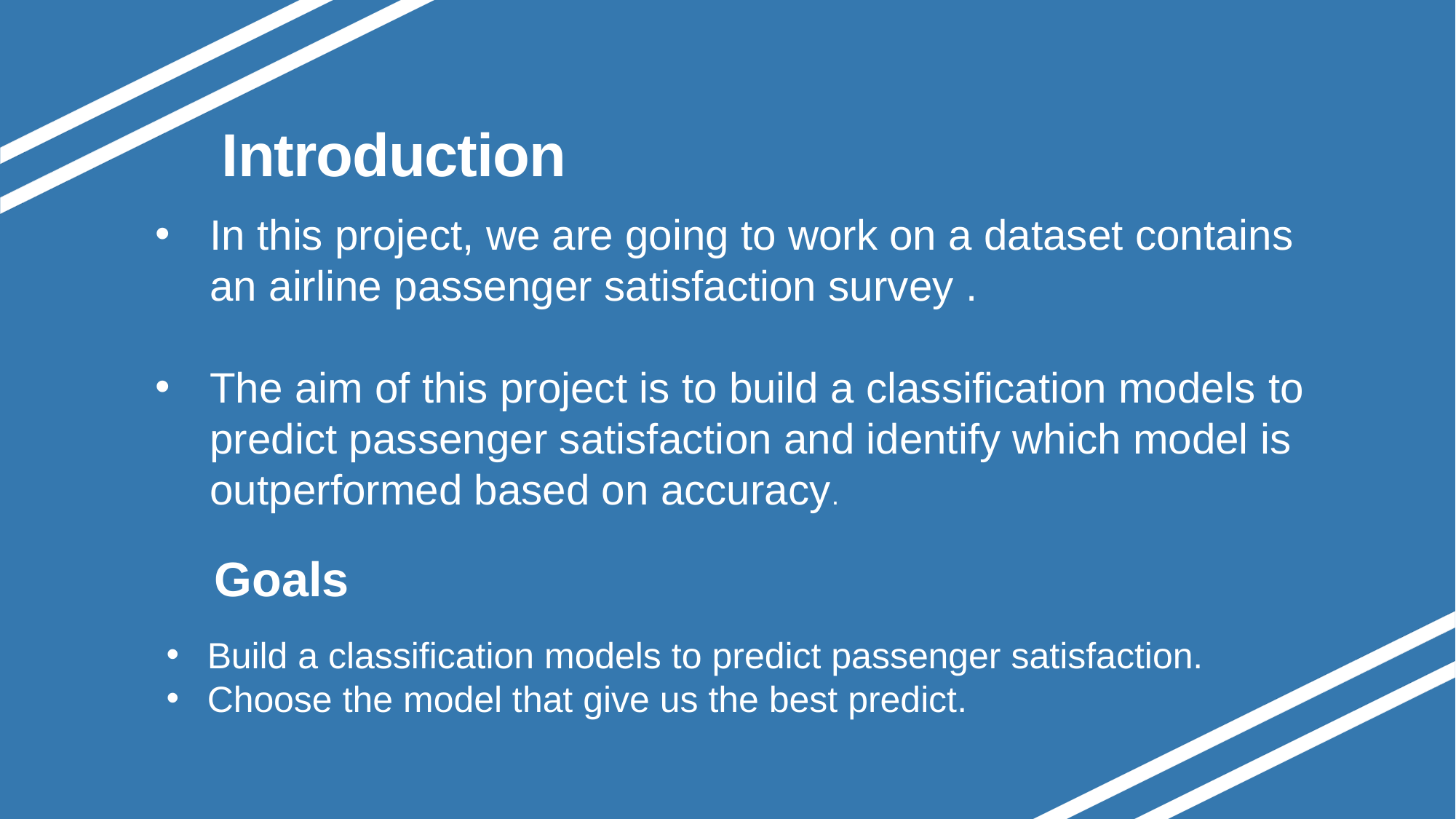

# Introduction
In this project, we are going to work on a dataset contains an airline passenger satisfaction survey .

The aim of this project is to build a classification models to predict passenger satisfaction and identify which model is outperformed based on accuracy.
Goals

Build a classification models to predict passenger satisfaction.
Choose the model that give us the best predict.